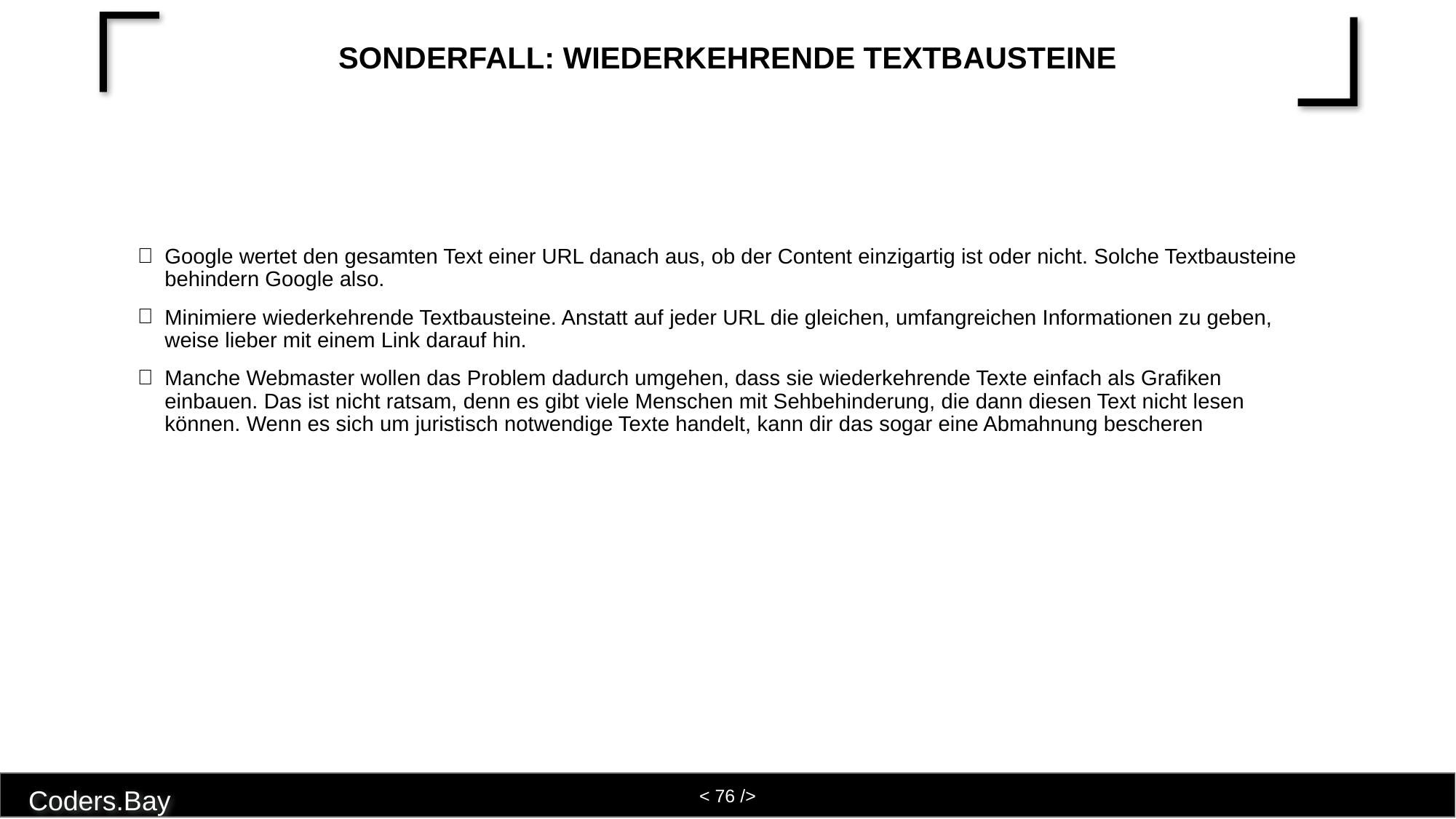

# Sonderfall: wiederkehrende Textbausteine
Google wertet den gesamten Text einer URL danach aus, ob der Content einzigartig ist oder nicht. Solche Textbausteine behindern Google also.
Minimiere wiederkehrende Textbausteine. Anstatt auf jeder URL die gleichen, umfangreichen Informationen zu geben, weise lieber mit einem Link darauf hin.
Manche Webmaster wollen das Problem dadurch umgehen, dass sie wiederkehrende Texte einfach als Grafiken einbauen. Das ist nicht ratsam, denn es gibt viele Menschen mit Sehbehinderung, die dann diesen Text nicht lesen können. Wenn es sich um juristisch notwendige Texte handelt, kann dir das sogar eine Abmahnung bescheren